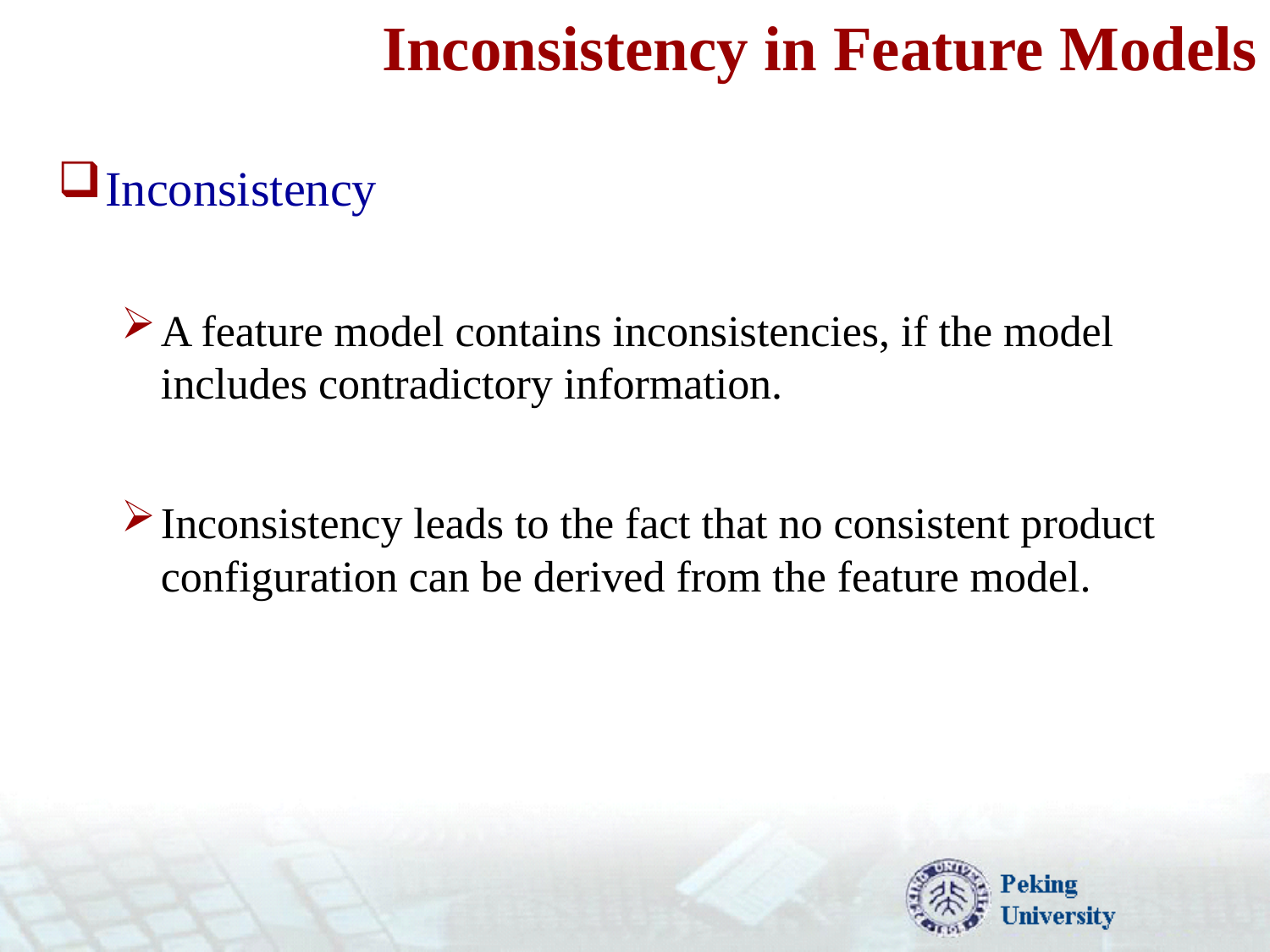

# Inconsistency in Feature Models
Inconsistency

A feature model contains inconsistencies, if the model includes contradictory information.

Inconsistency leads to the fact that no consistent product configuration can be derived from the feature model.